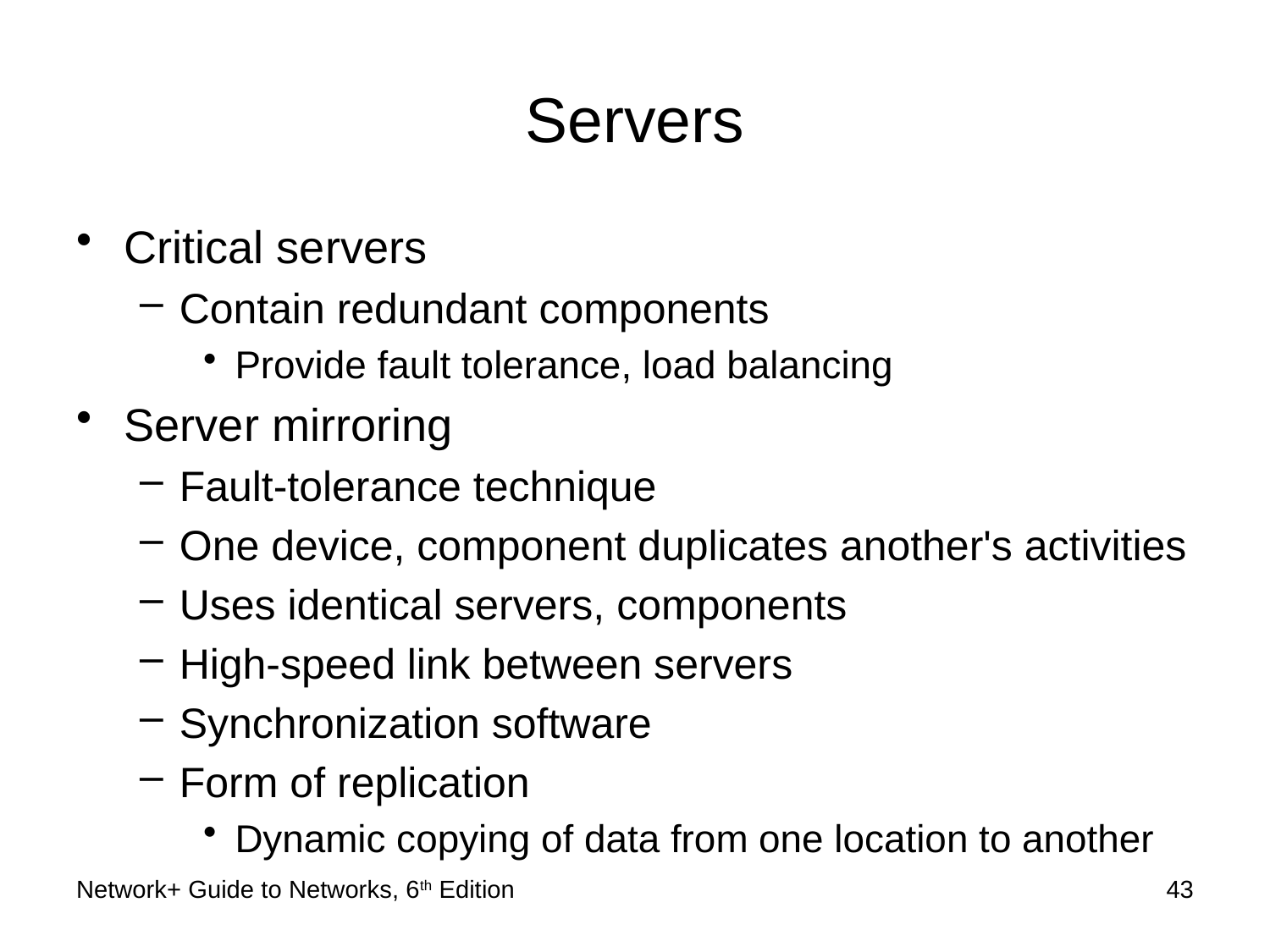

# Servers
Critical servers
Contain redundant components
Provide fault tolerance, load balancing
Server mirroring
Fault-tolerance technique
One device, component duplicates another's activities
Uses identical servers, components
High-speed link between servers
Synchronization software
Form of replication
Dynamic copying of data from one location to another

Network+ Guide to Networks, 6th Edition
43